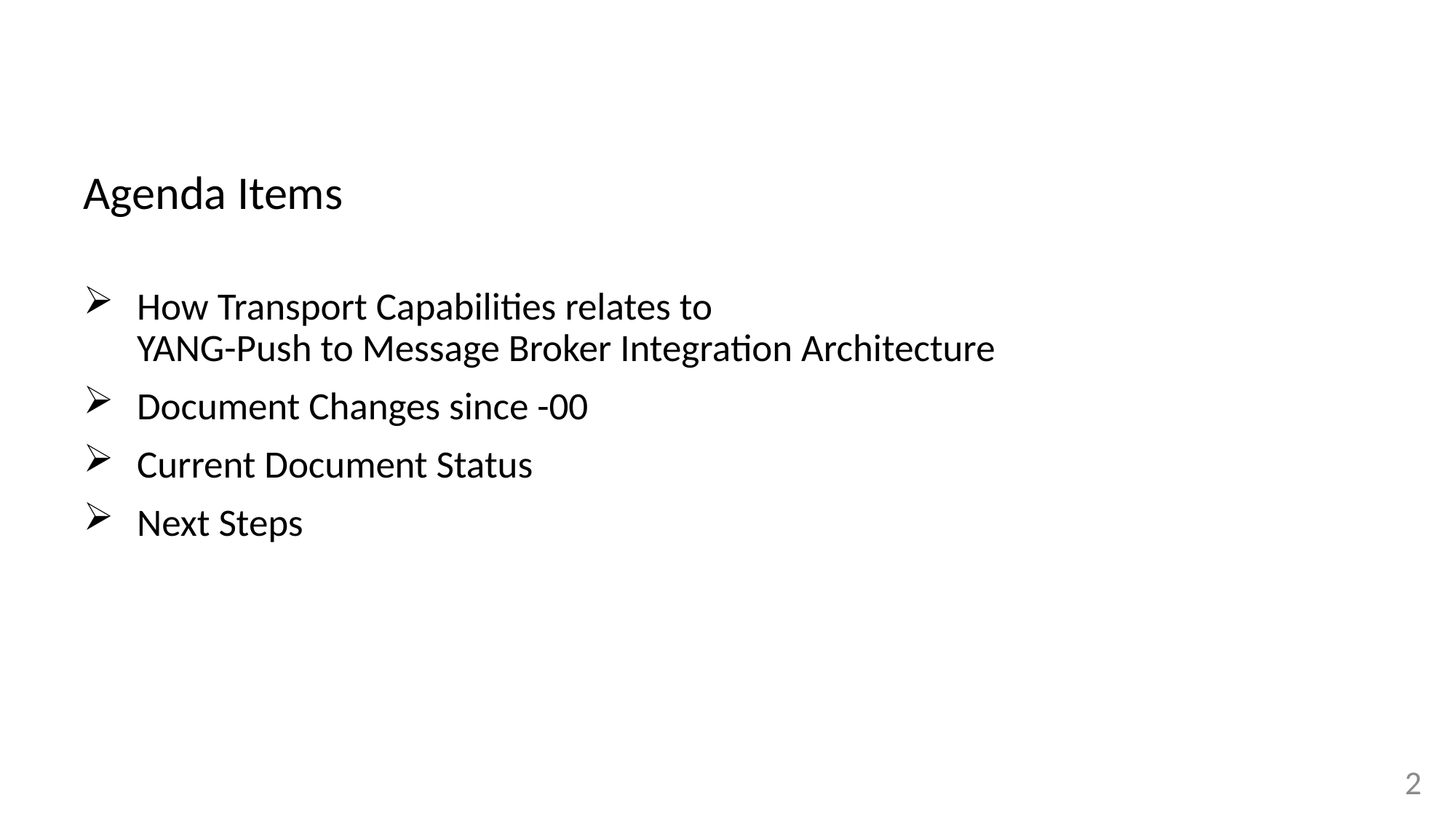

Agenda Items

How Transport Capabilities relates to
YANG-Push to Message Broker Integration Architecture
Document Changes since -00
Current Document Status
Next Steps
2